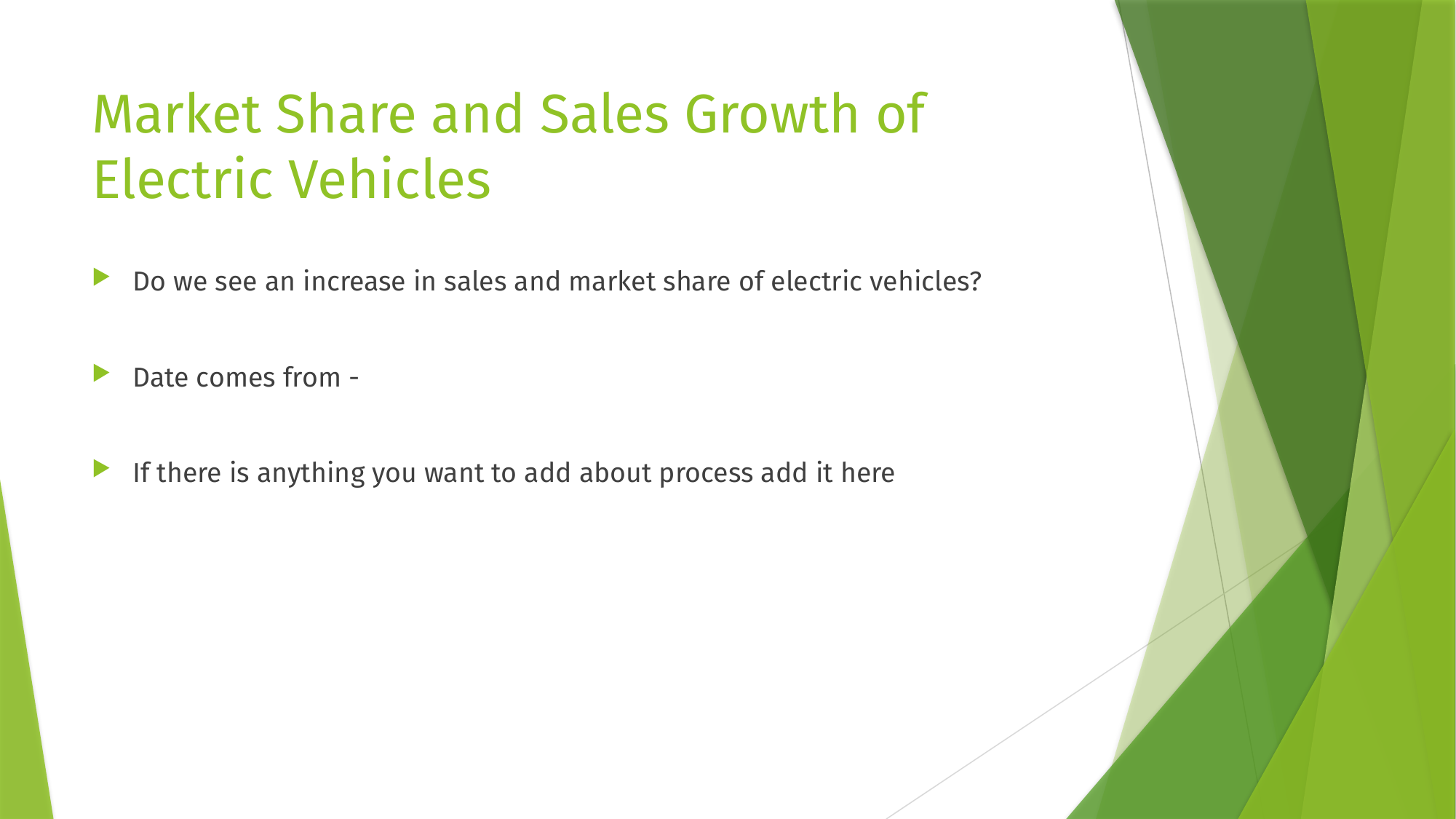

# Market Share and Sales Growth of Electric Vehicles
Do we see an increase in sales and market share of electric vehicles?

Date comes from -

If there is anything you want to add about process add it here